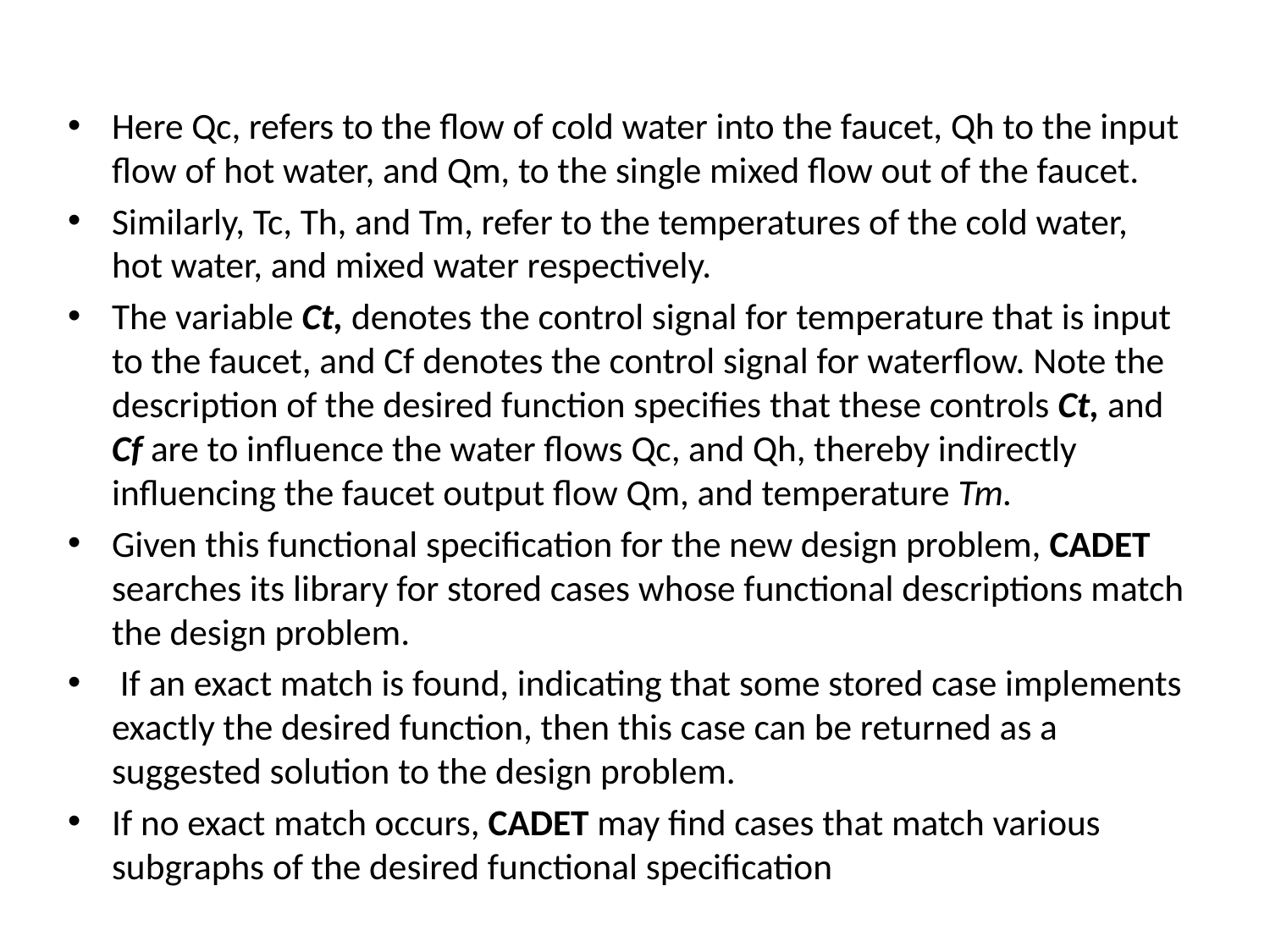

Here Qc, refers to the flow of cold water into the faucet, Qh to the input flow of hot water, and Qm, to the single mixed flow out of the faucet.
Similarly, Tc, Th, and Tm, refer to the temperatures of the cold water, hot water, and mixed water respectively.
The variable Ct, denotes the control signal for temperature that is input to the faucet, and Cf denotes the control signal for waterflow. Note the description of the desired function specifies that these controls Ct, and Cf are to influence the water flows Qc, and Qh, thereby indirectly influencing the faucet output flow Qm, and temperature Tm.
Given this functional specification for the new design problem, CADET searches its library for stored cases whose functional descriptions match the design problem.
 If an exact match is found, indicating that some stored case implements exactly the desired function, then this case can be returned as a suggested solution to the design problem.
If no exact match occurs, CADET may find cases that match various subgraphs of the desired functional specification